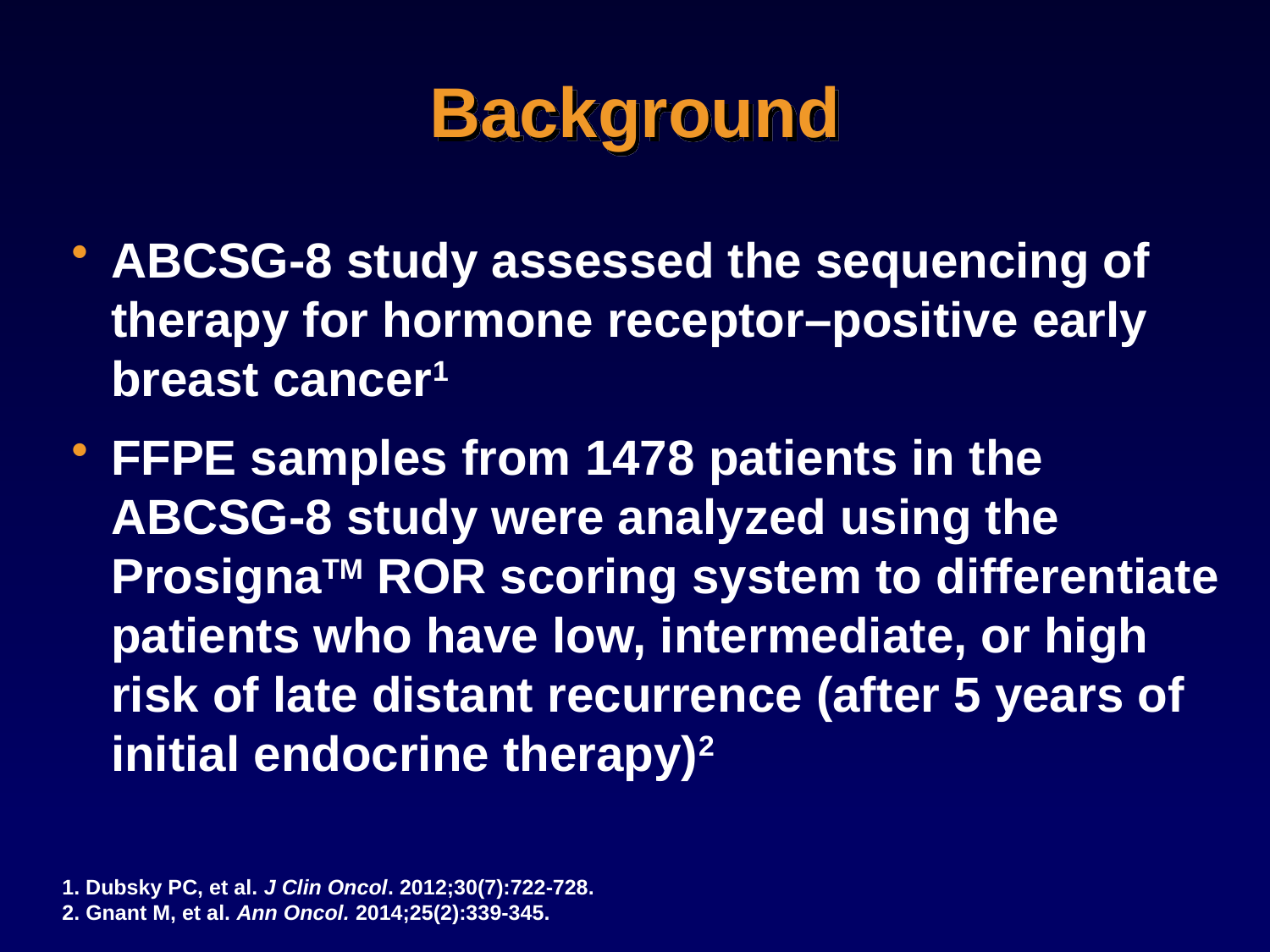

# Background
ABCSG-8 study assessed the sequencing of therapy for hormone receptor–positive early breast cancer1
FFPE samples from 1478 patients in the ABCSG-8 study were analyzed using the ProsignaTM ROR scoring system to differentiate patients who have low, intermediate, or high risk of late distant recurrence (after 5 years of initial endocrine therapy)2

1. Dubsky PC, et al. J Clin Oncol. 2012;30(7):722-728.
2. Gnant M, et al. Ann Oncol. 2014;25(2):339-345.